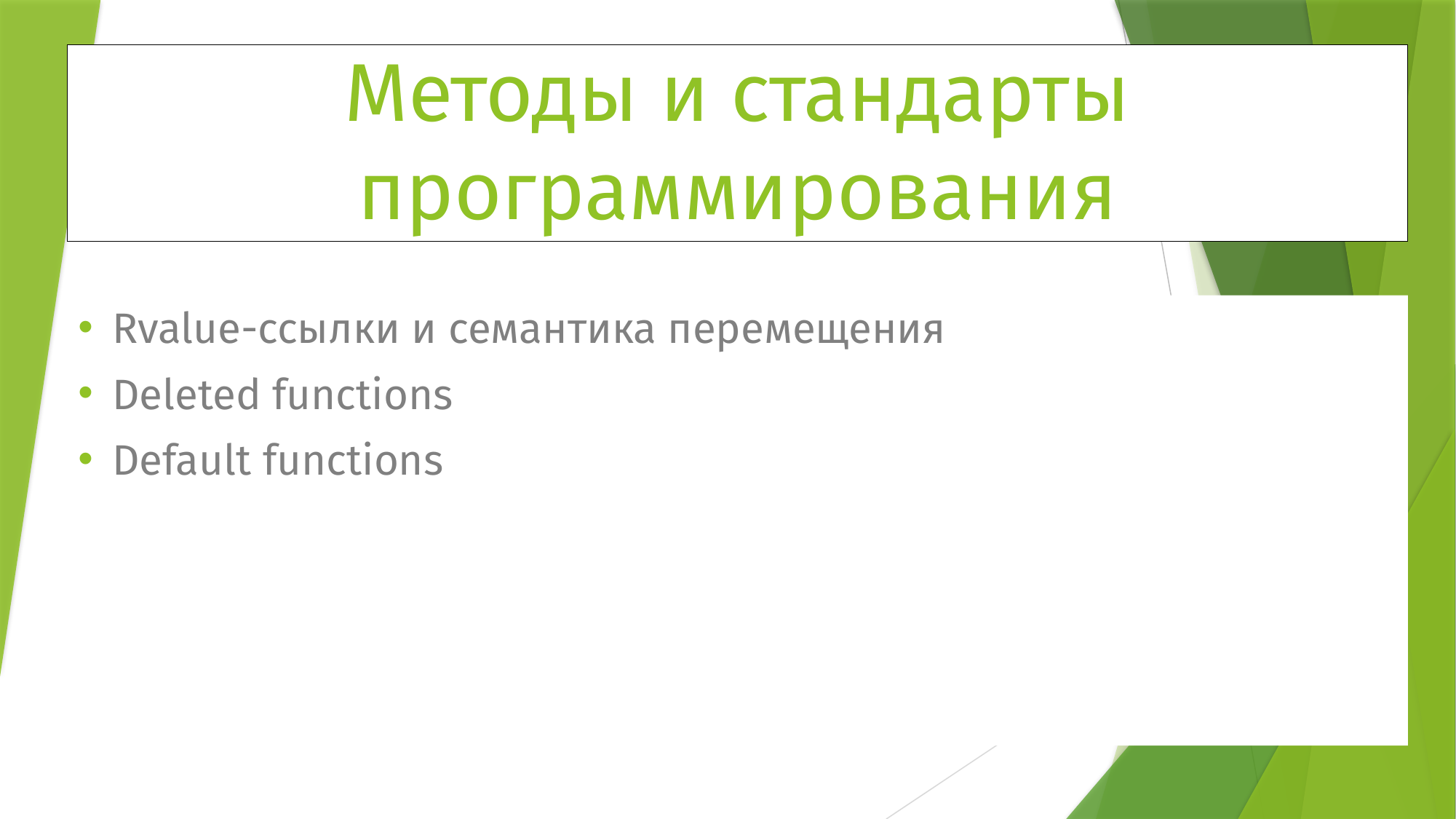

# Методы и стандарты программирования
Rvalue-ссылки и семантика перемещения
Deleted functions
Default functions